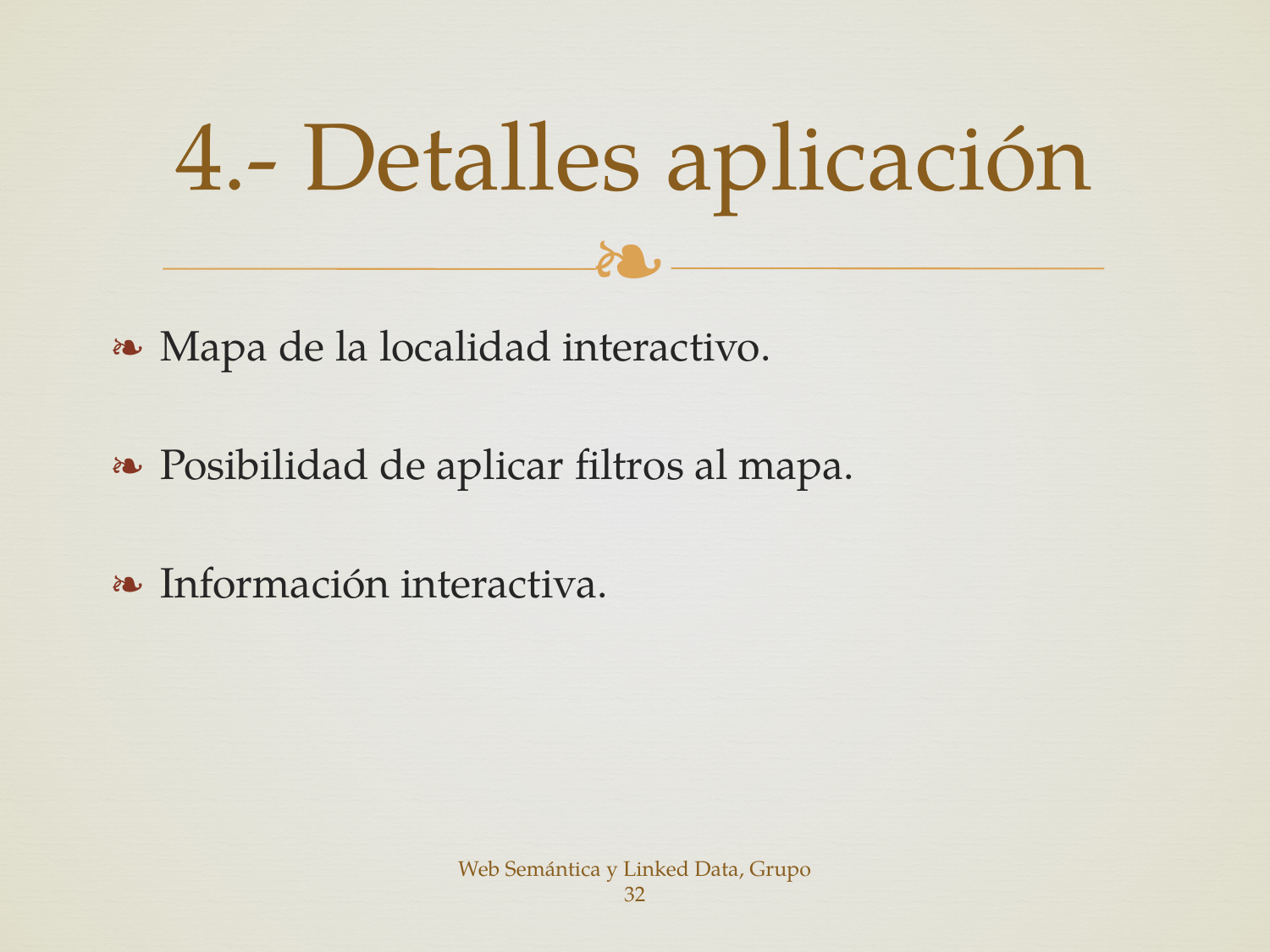

# 4.- Detalles aplicación
Mapa de la localidad interactivo.

Posibilidad de aplicar filtros al mapa.

Información interactiva.

Web Semántica y Linked Data, Grupo 32